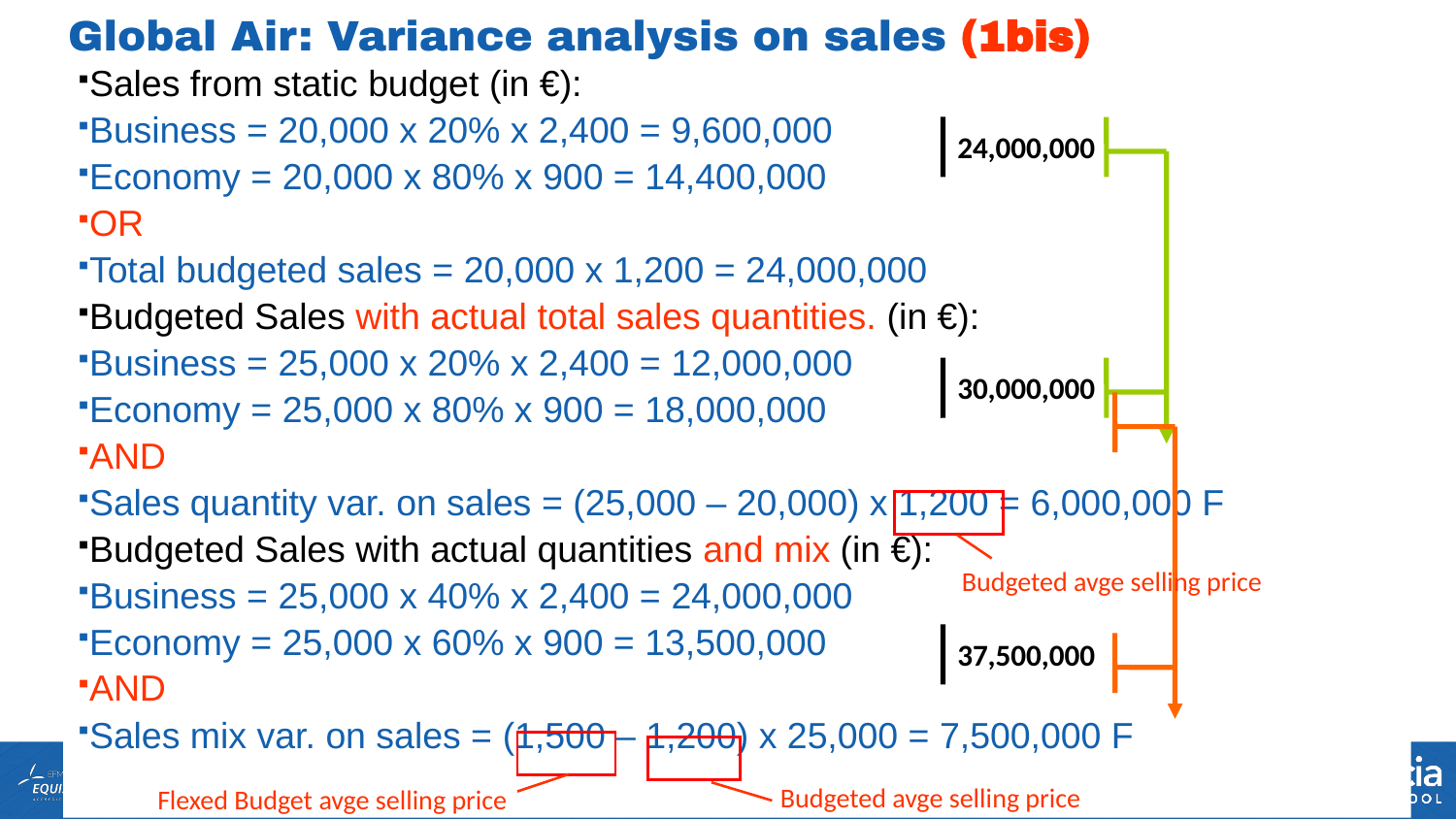

# Global Air: Variance analysis on sales (1bis)
Sales from static budget (in €):
Business = 20,000 x 20% x 2,400 = 9,600,000
Economy = 20,000 x 80% x 900 = 14,400,000
OR
Total budgeted sales = 20,000 x 1,200 = 24,000,000
Budgeted Sales with actual total sales quantities. (in €):
Business = 25,000 x 20% x 2,400 = 12,000,000
Economy = 25,000 x 80% x 900 = 18,000,000
AND
Sales quantity var. on sales = (25,000 – 20,000) x 1,200 = 6,000,000 F
Budgeted Sales with actual quantities and mix (in €):
Business = 25,000 x 40% x 2,400 = 24,000,000
Economy = 25,000 x 60% x 900 = 13,500,000
AND
Sales mix var. on sales = (1,500 – 1,200) x 25,000 = 7,500,000 F

24,000,000

30,000,000

Budgeted avge selling price

37,500,000

Budgeted avge selling price

Flexed Budget avge selling price